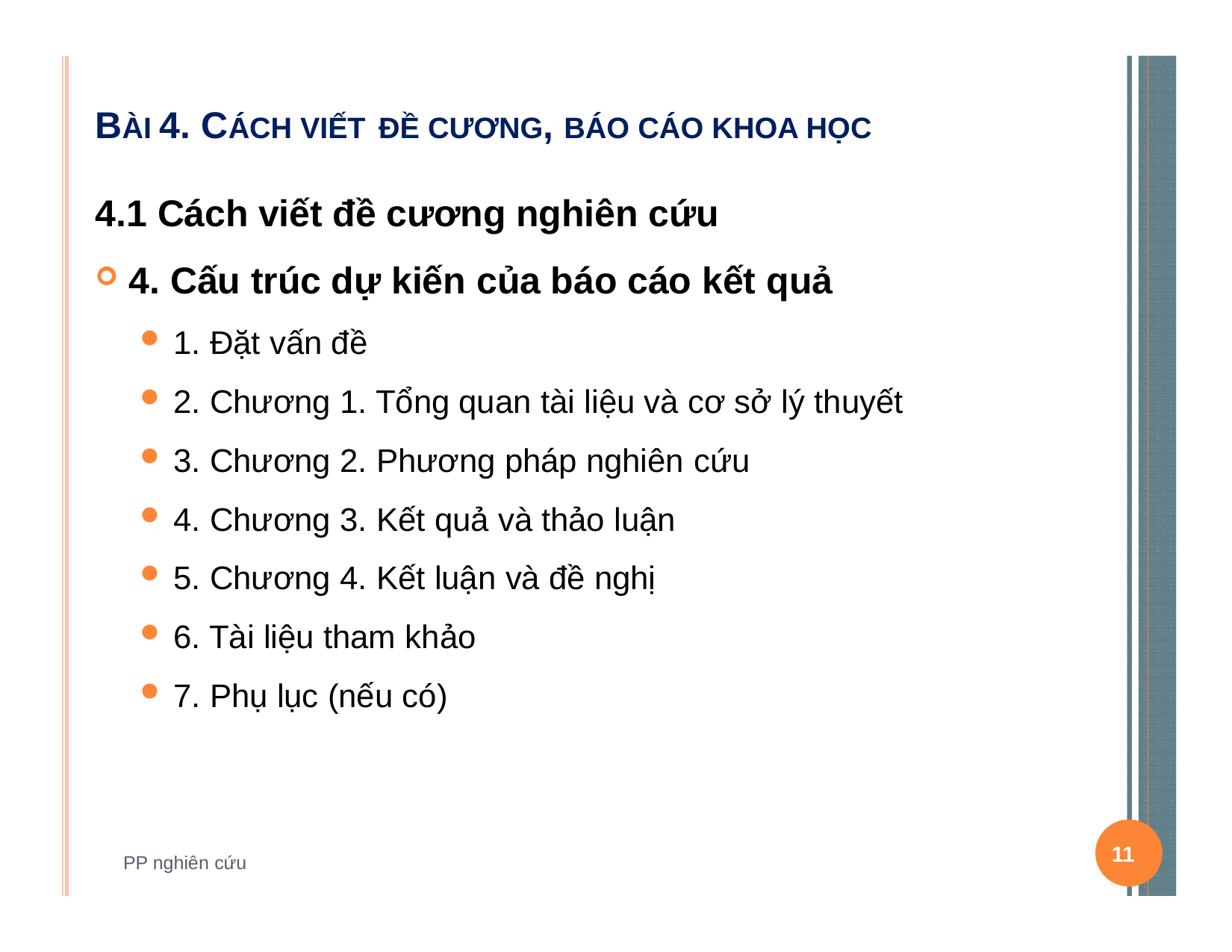

# BÀI 4. CÁCH VIẾT ĐỀ CƯƠNG, BÁO CÁO KHOA HỌC
4.1 Cách viết đề cương nghiên cứu
4. Cấu trúc dự kiến của báo cáo kết quả
1. Đặt vấn đề
2. Chương 1. Tổng quan tài liệu và cơ sở lý thuyết
3. Chương 2. Phương pháp nghiên cứu
4. Chương 3. Kết quả và thảo luận
5. Chương 4. Kết luận và đề nghị
6. Tài liệu tham khảo
7. Phụ lục (nếu có)

11
PP nghiên cứu